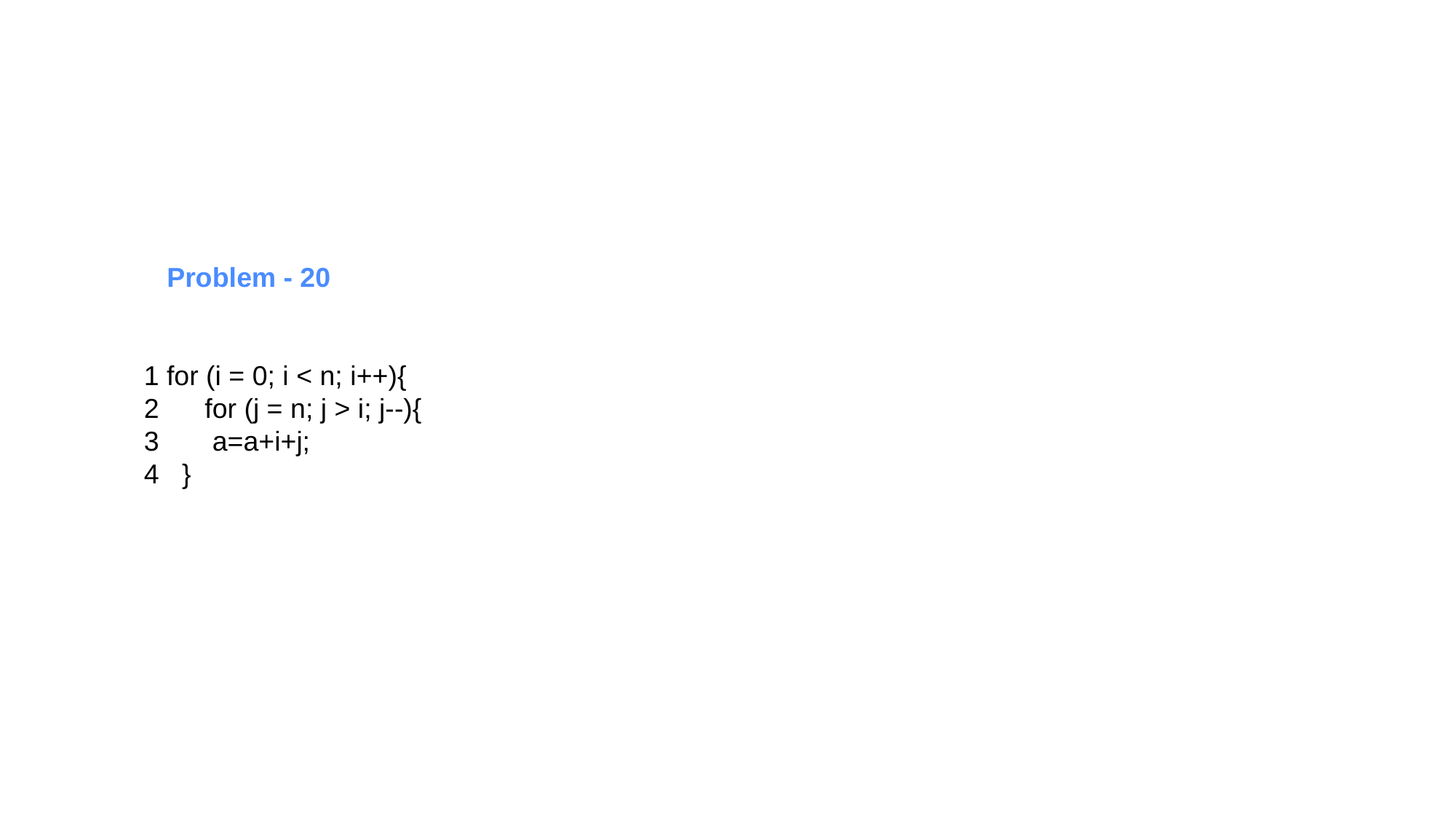

Problem - 20

1 for (i = 0; i < n; i++){
2      for (j = n; j > i; j--){
3       a=a+i+j;
4   }